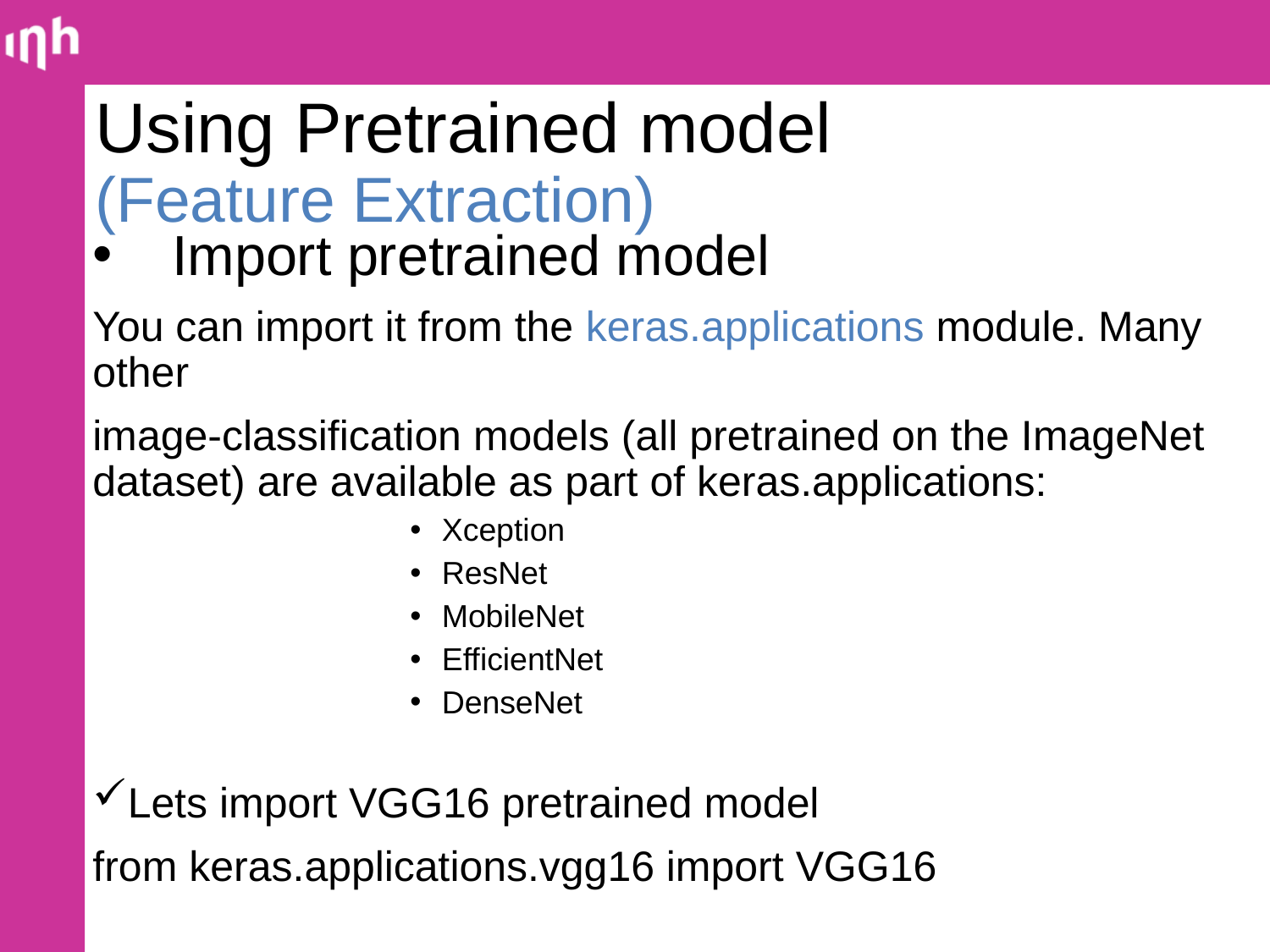

# Using Pretrained model (Feature Extraction)
Import pretrained model
You can import it from the keras.applications module. Many other
image-classification models (all pretrained on the ImageNet dataset) are available as part of keras.applications:
Xception
ResNet
MobileNet
EfficientNet
DenseNet

Lets import VGG16 pretrained model
from keras.applications.vgg16 import VGG16